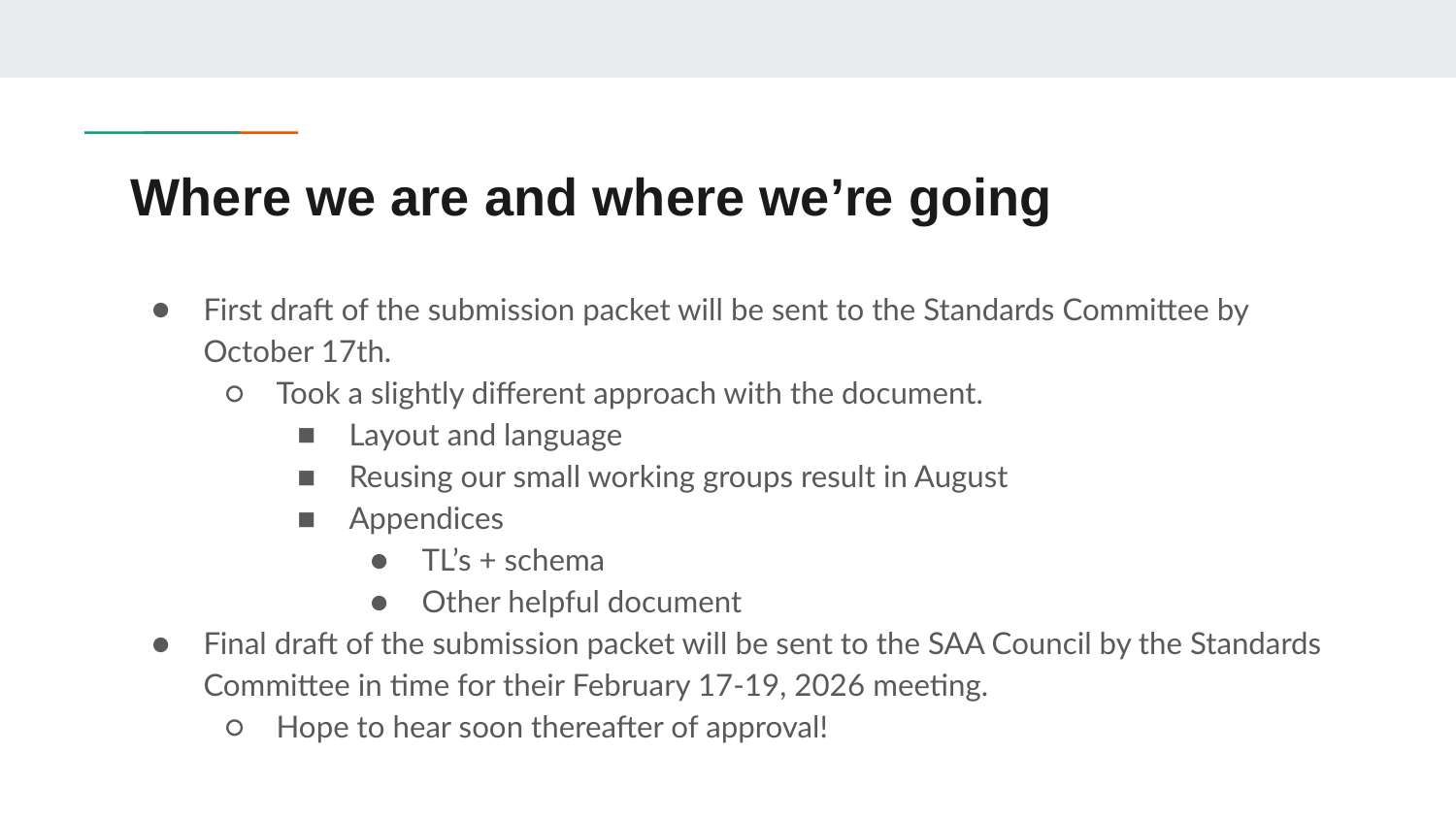

# Where we are and where we’re going
First draft of the submission packet will be sent to the Standards Committee by October 17th.
Took a slightly different approach with the document.
Layout and language
Reusing our small working groups result in August
Appendices
TL’s + schema
Other helpful document
Final draft of the submission packet will be sent to the SAA Council by the Standards Committee in time for their February 17-19, 2026 meeting.
Hope to hear soon thereafter of approval!